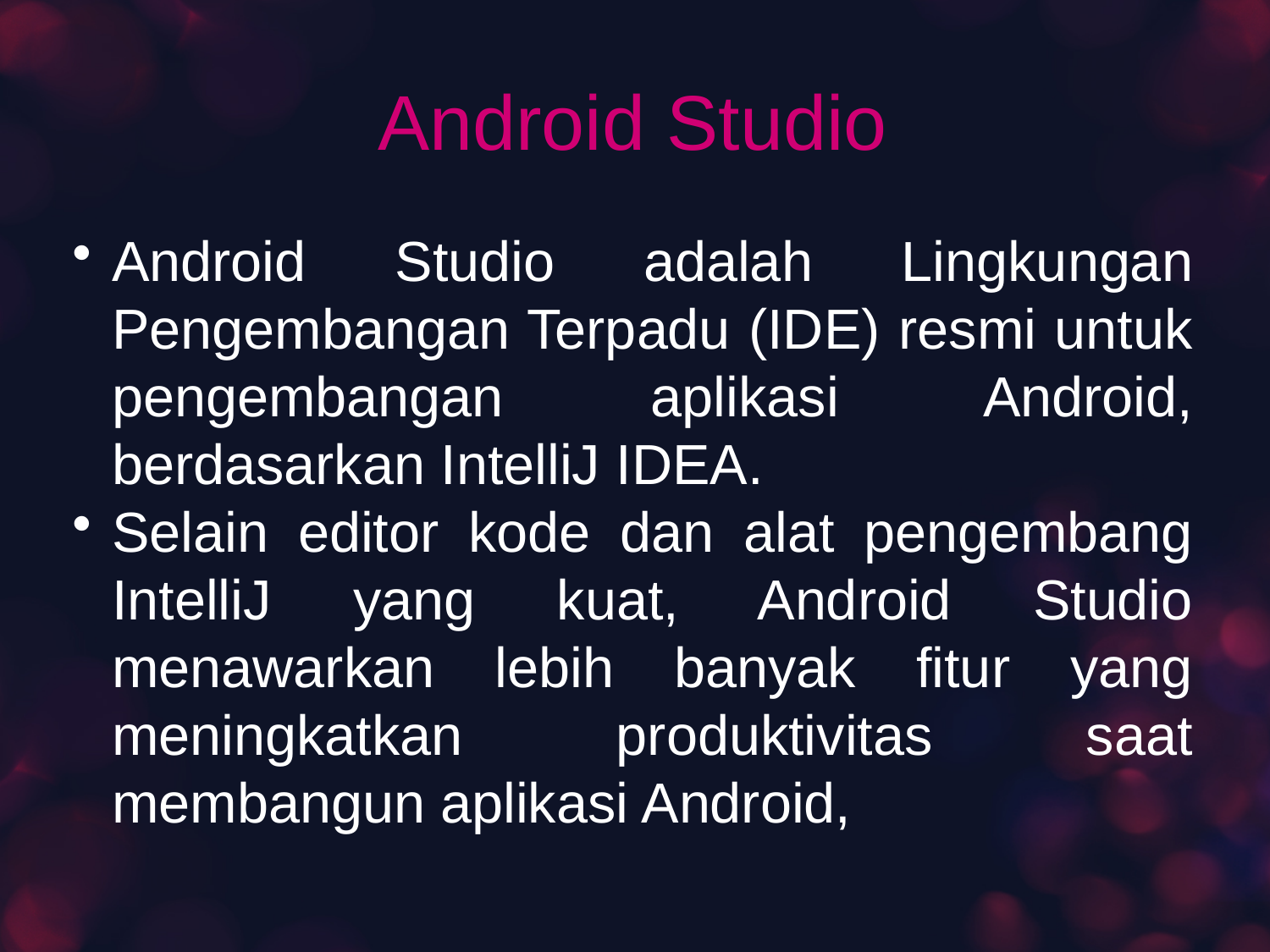

# Android Studio
Android Studio adalah Lingkungan Pengembangan Terpadu (IDE) resmi untuk pengembangan aplikasi Android, berdasarkan IntelliJ IDEA.
Selain editor kode dan alat pengembang IntelliJ yang kuat, Android Studio menawarkan lebih banyak fitur yang meningkatkan produktivitas saat membangun aplikasi Android,